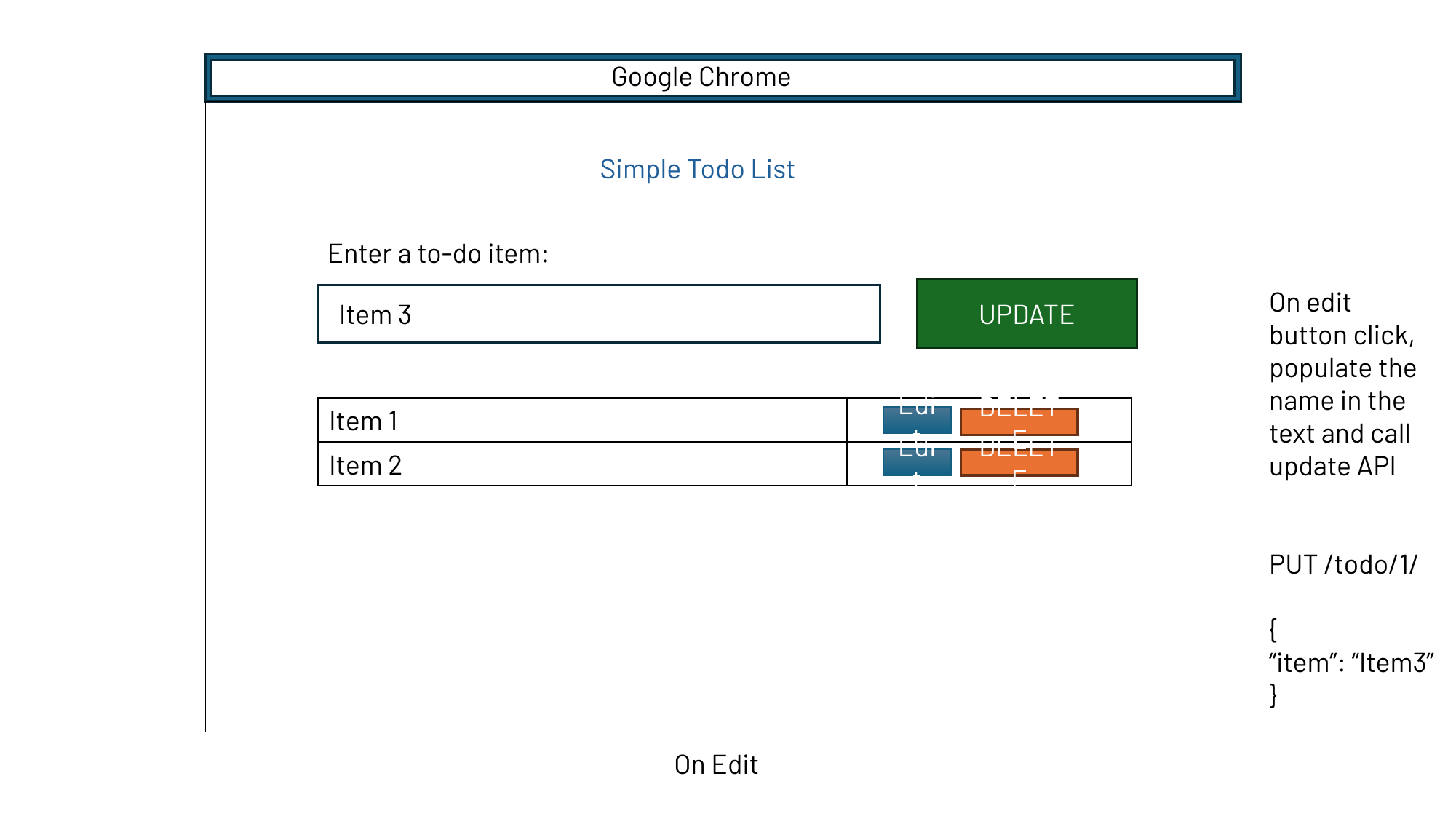

Google Chrome

Simple Todo List
Enter a to-do item:
UPDATE
On edit button click, populate the name in the text and call update API

PUT /todo/1/

{
“item”: “Item3”
}

Item 3
| Item 1 |  |
| --- | --- |
| Item 2 |  |
Edit
DELETE
Edit
DELETE
On Edit